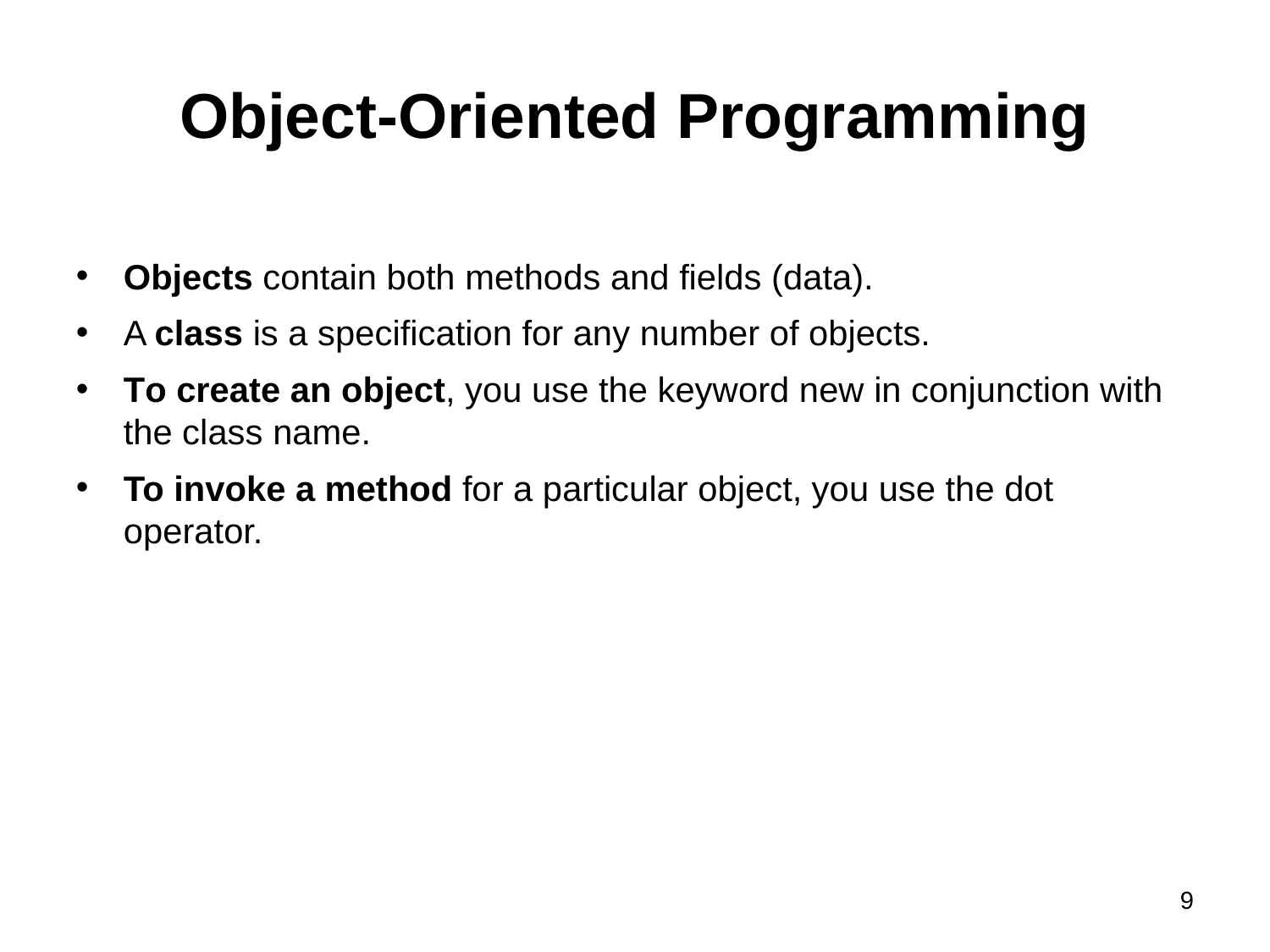

# Object-Oriented Programming

Objects contain both methods and fields (data).
A class is a specification for any number of objects.
To create an object, you use the keyword new in conjunction with the class name.
To invoke a method for a particular object, you use the dot operator.
9